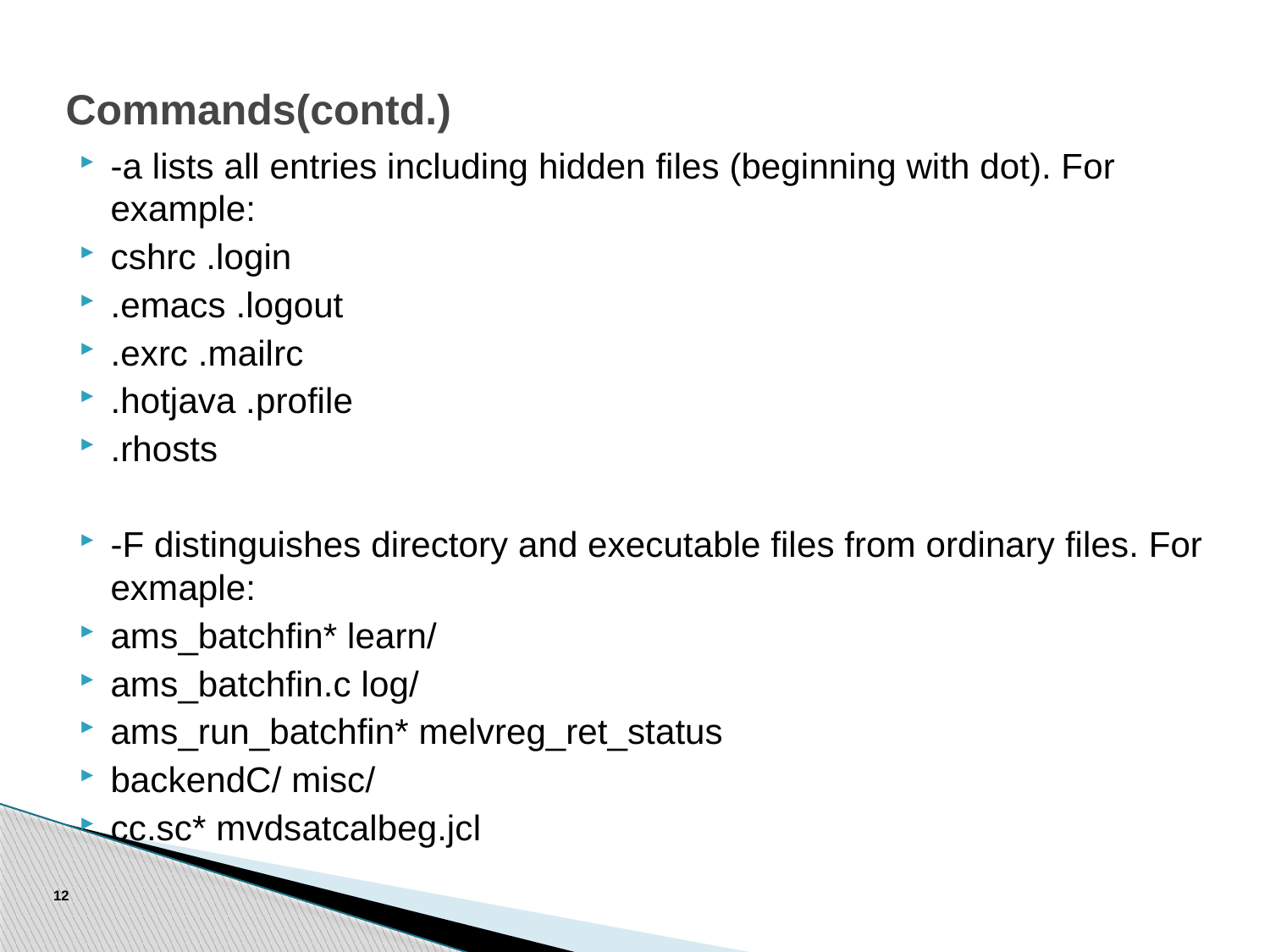

# Commands(contd.)
-a lists all entries including hidden files (beginning with dot). For example:
cshrc .login
.emacs .logout
.exrc .mailrc
.hotjava .profile
.rhosts

-F distinguishes directory and executable files from ordinary files. For exmaple:
ams_batchfin* learn/
ams_batchfin.c log/
ams_run_batchfin* melvreg_ret_status
backendC/ misc/
cc.sc* mvdsatcalbeg.jcl
12